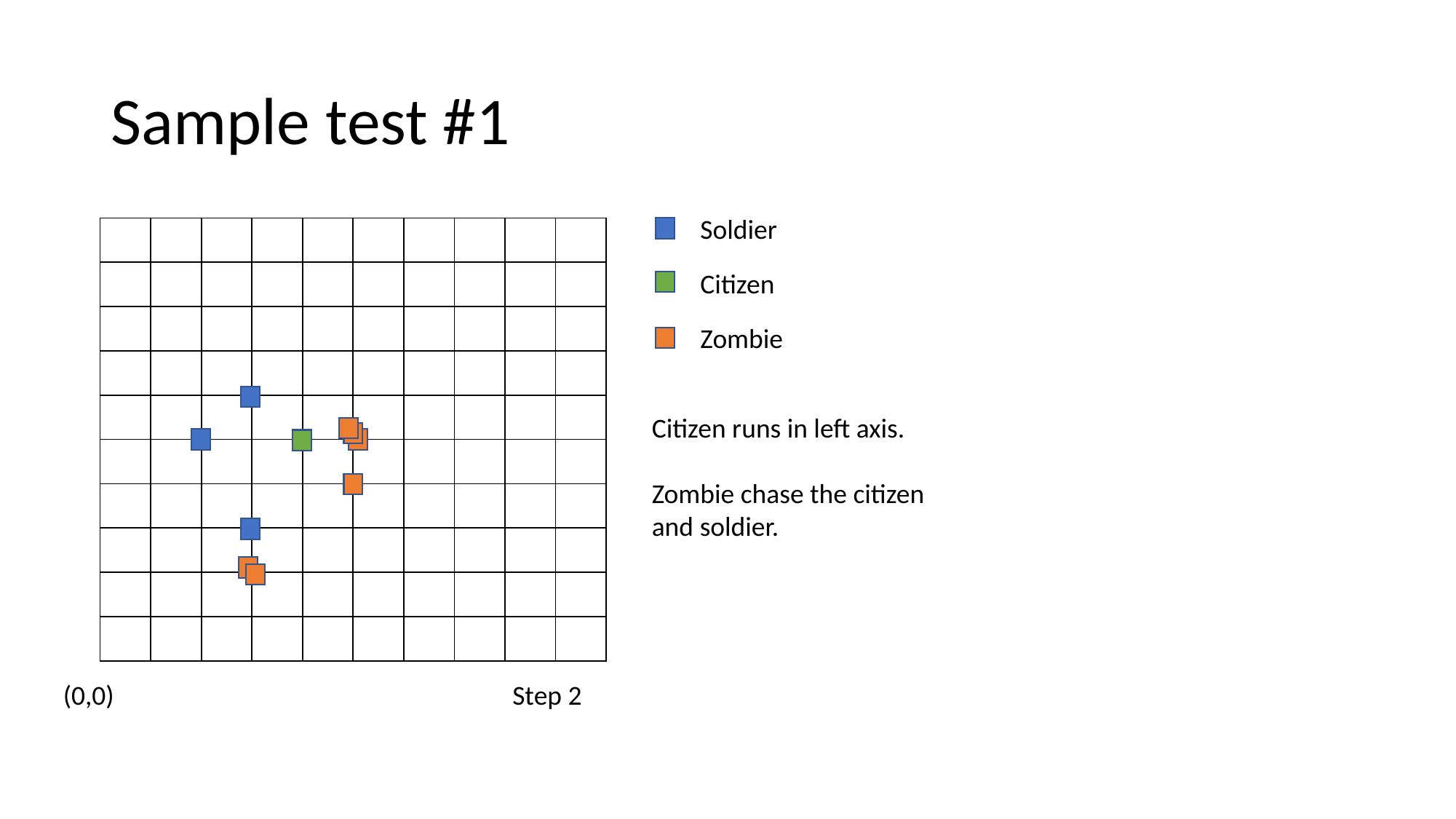

# Sample test #1
Soldier
|  |  |  |  |  |  |  |  |  |  |
| --- | --- | --- | --- | --- | --- | --- | --- | --- | --- |
|  |  |  |  |  |  |  |  |  |  |
|  |  |  |  |  |  |  |  |  |  |
|  |  |  |  |  |  |  |  |  |  |
|  |  |  |  |  |  |  |  |  |  |
|  |  |  |  |  |  |  |  |  |  |
|  |  |  |  |  |  |  |  |  |  |
|  |  |  |  |  |  |  |  |  |  |
|  |  |  |  |  |  |  |  |  |  |
|  |  |  |  |  |  |  |  |  |  |

Citizen

Zombie

Citizen runs in left axis.

Zombie chase the citizen and soldier.

(0,0)
Step 2